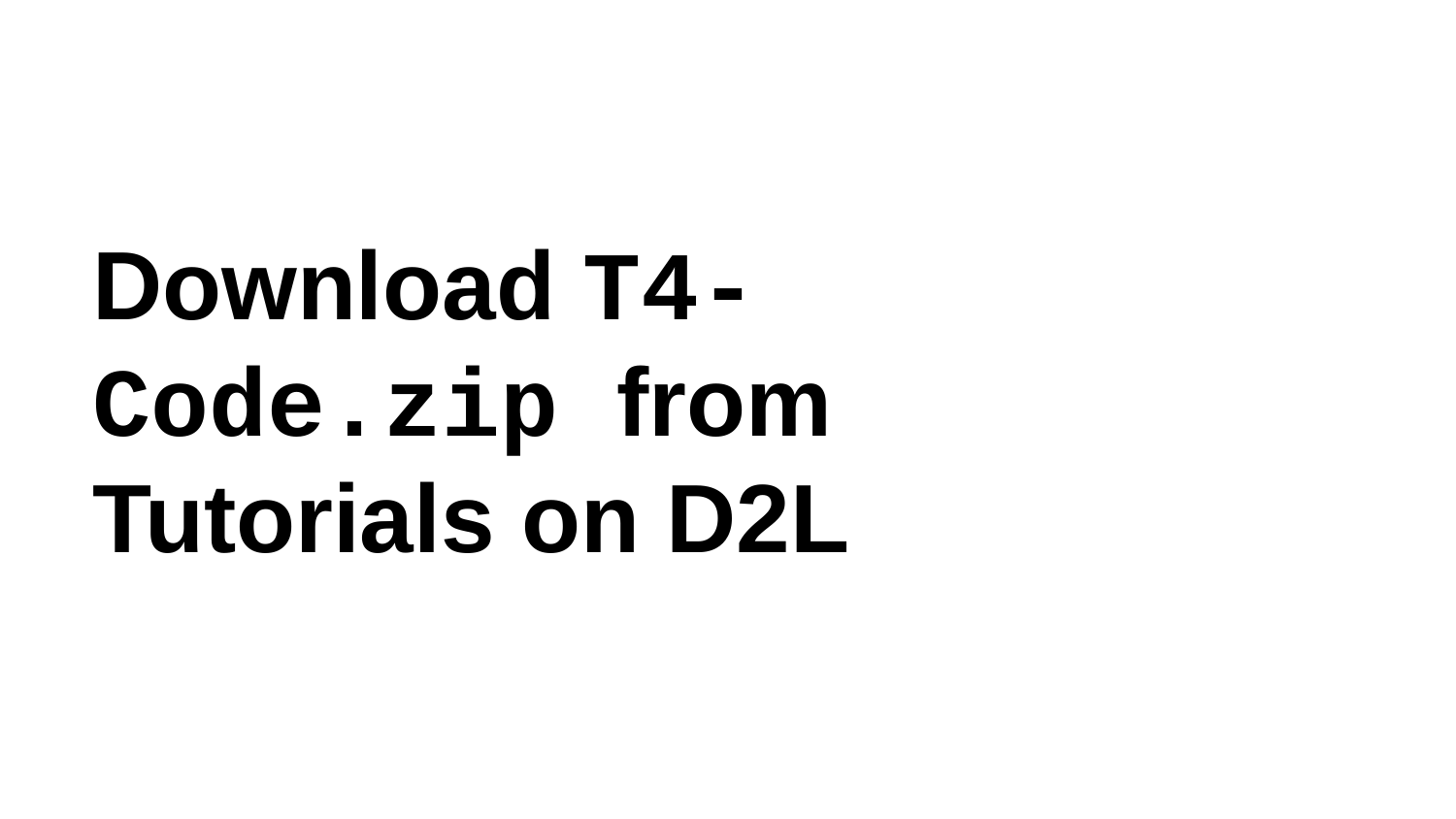

# Download T4-Code.zip from Tutorials on D2L